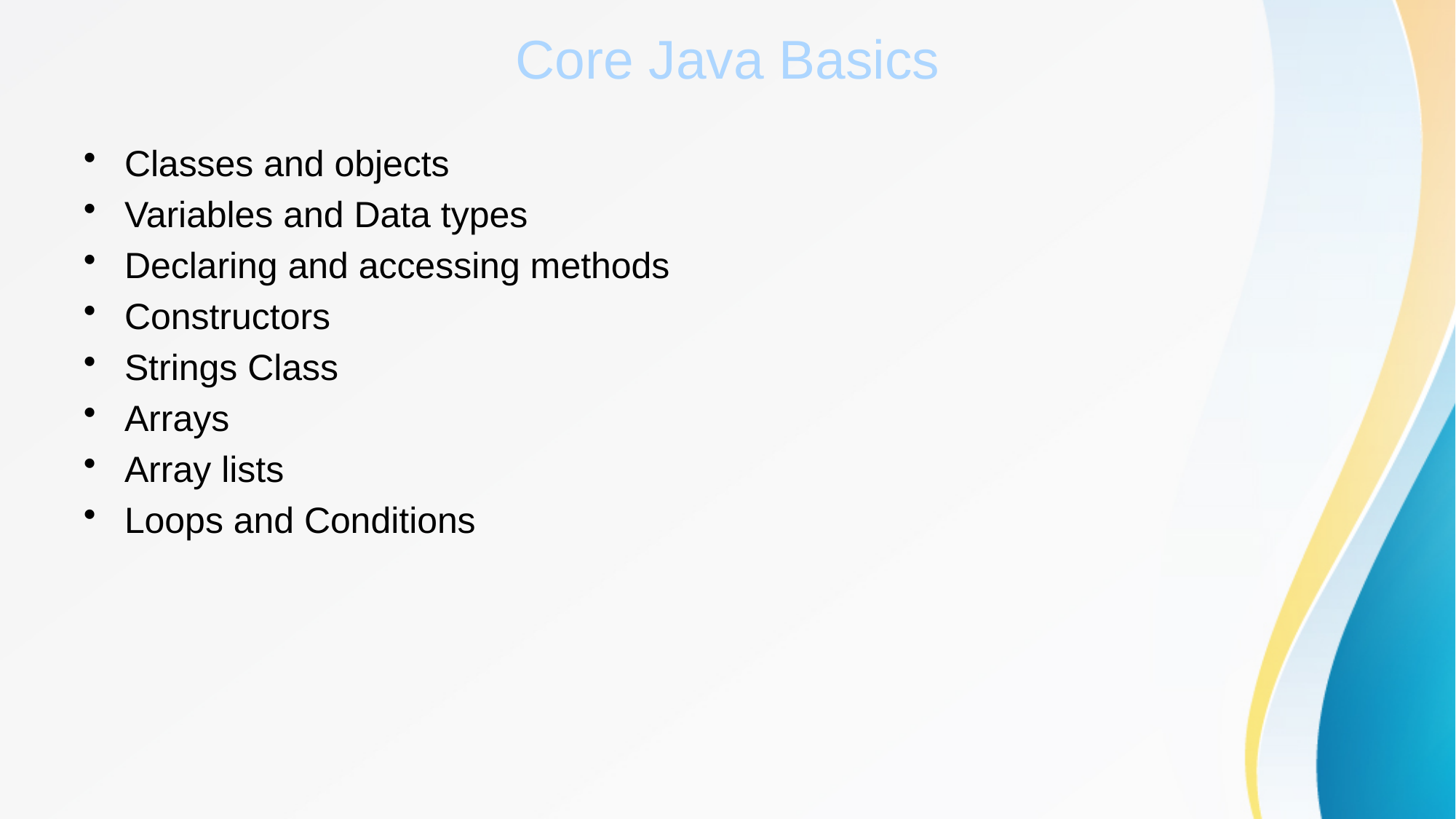

# Core Java Basics
Classes and objects
Variables and Data types
Declaring and accessing methods
Constructors
Strings Class
Arrays
Array lists
Loops and Conditions